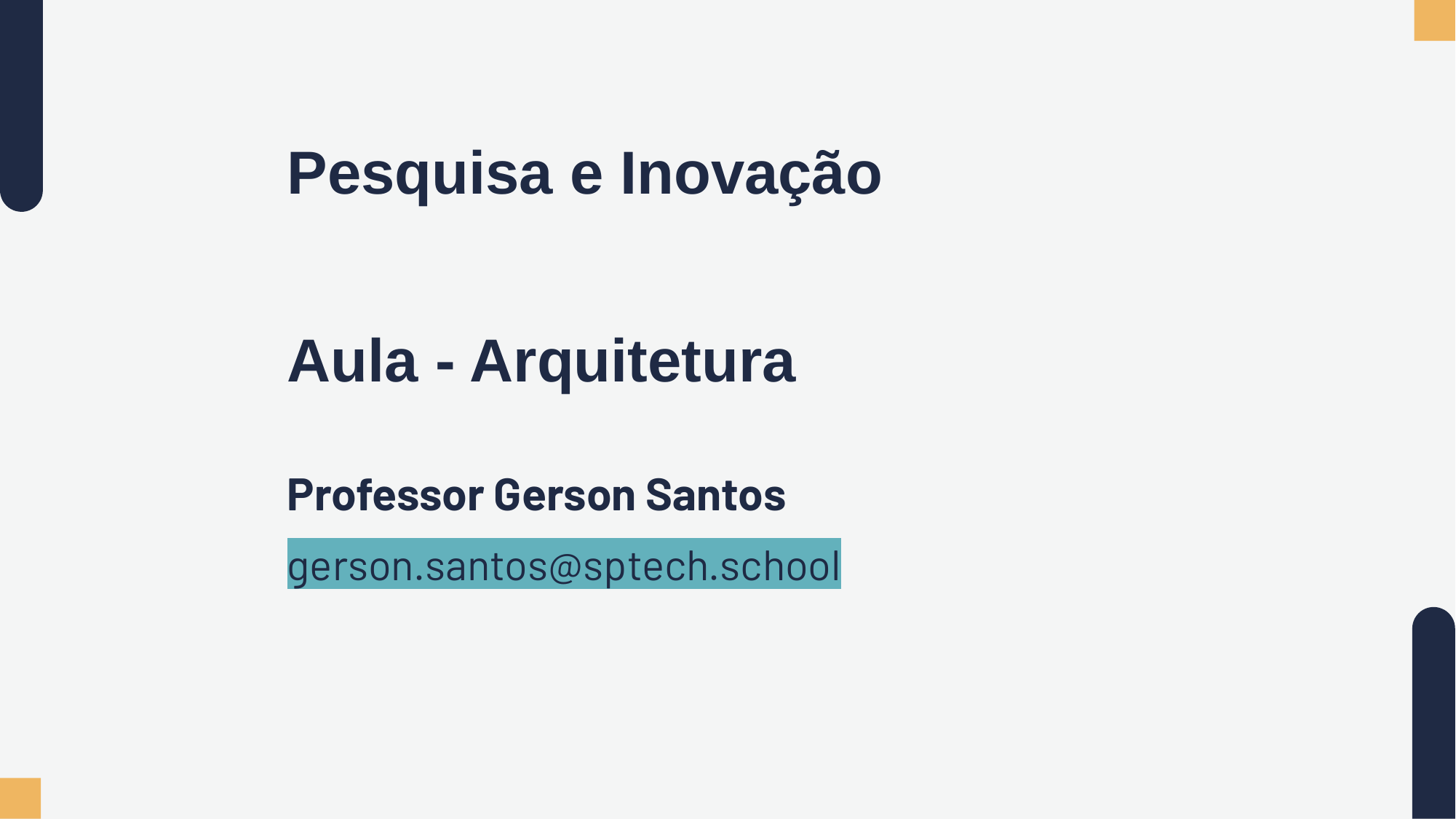

# Pesquisa e Inovação
Aula - Arquitetura
Professor Gerson Santos
gerson.santos@sptech.school